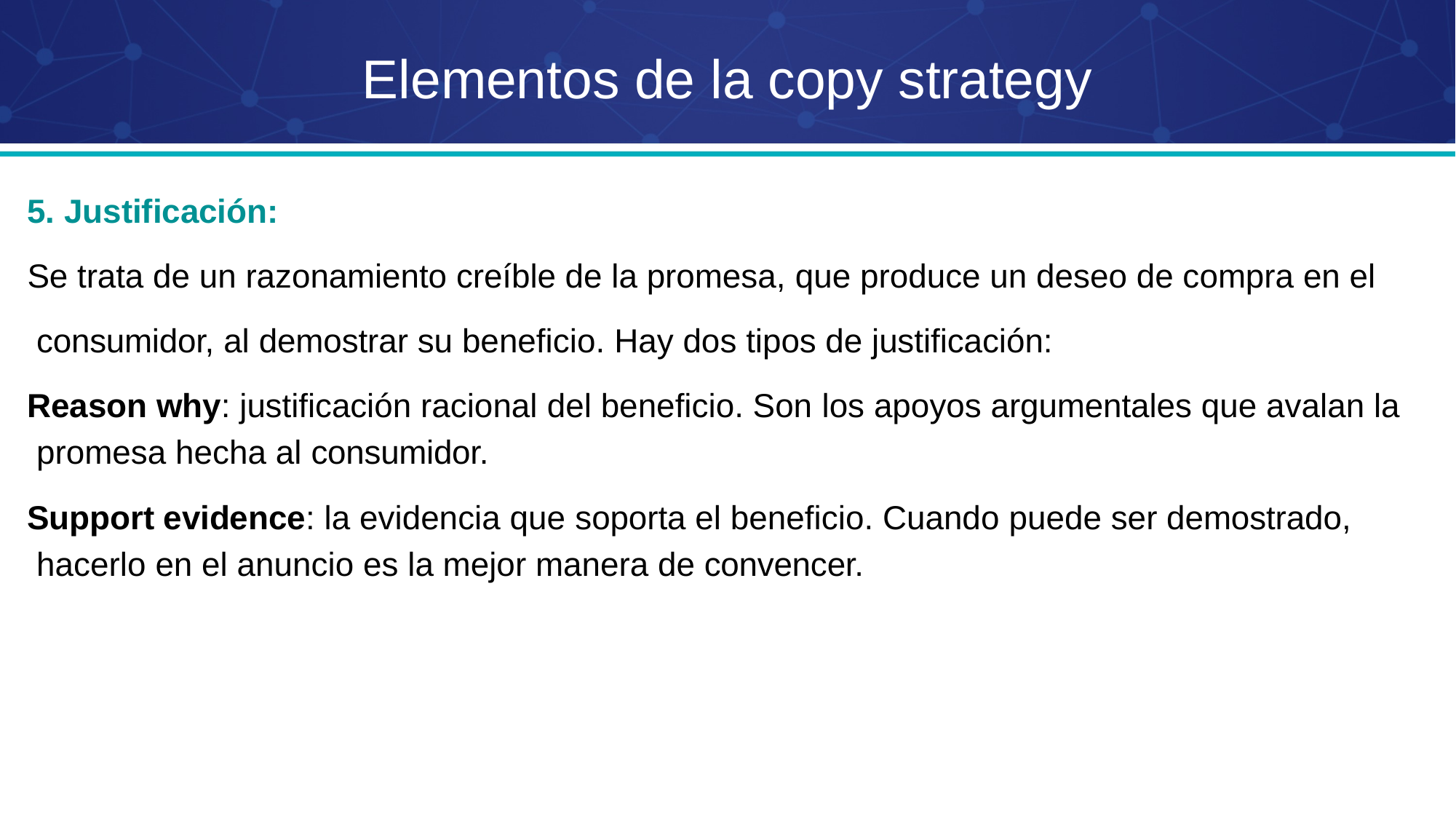

# Elementos de la copy strategy
5. Justificación:
Se trata de un razonamiento creíble de la promesa, que produce un deseo de compra en el  consumidor, al demostrar su beneficio. Hay dos tipos de justificación:
Reason why: justificación racional del beneficio. Son los apoyos argumentales que avalan la  promesa hecha al consumidor.
Support evidence: la evidencia que soporta el beneficio. Cuando puede ser demostrado,  hacerlo en el anuncio es la mejor manera de convencer.